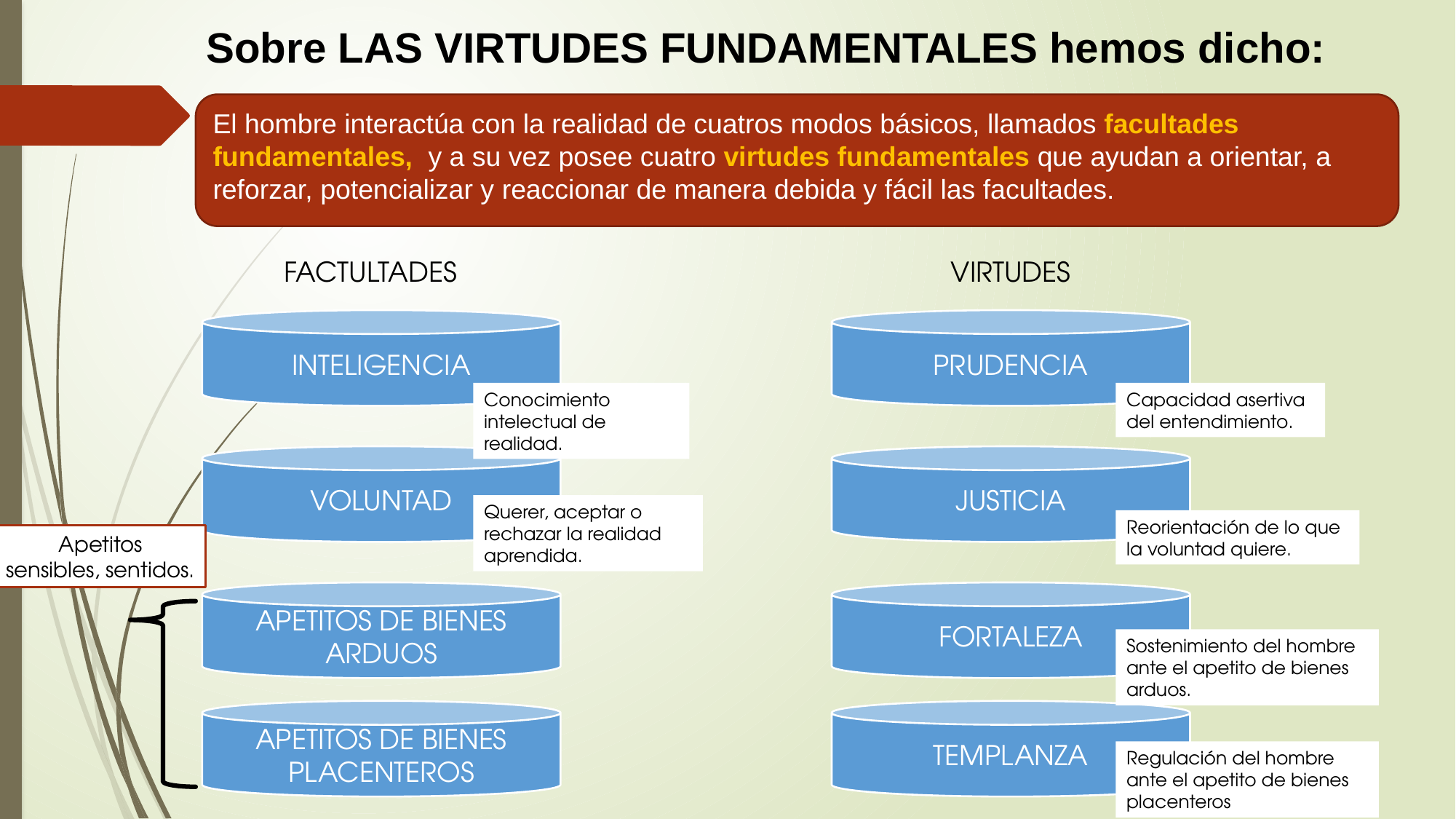

Sobre LAS VIRTUDES FUNDAMENTALES hemos dicho:
El hombre interactúa con la realidad de cuatros modos básicos, llamados facultades fundamentales,  y a su vez posee cuatro virtudes fundamentales que ayudan a orientar, a reforzar, potencializar y reaccionar de manera debida y fácil las facultades.
FACTULTADES
VIRTUDES
PRUDENCIA
INTELIGENCIA
Conocimiento intelectual de realidad.
Capacidad asertiva del entendimiento.
VOLUNTAD
JUSTICIA
Querer, aceptar o rechazar la realidad aprendida.
Reorientación de lo que la voluntad quiere.
Apetitos
sensibles, sentidos.
APETITOS DE BIENES ARDUOS
FORTALEZA

Sostenimiento del hombre ante el apetito de bienes arduos.
APETITOS DE BIENES PLACENTEROS
TEMPLANZA
Regulación del hombre ante el apetito de bienes placenteros